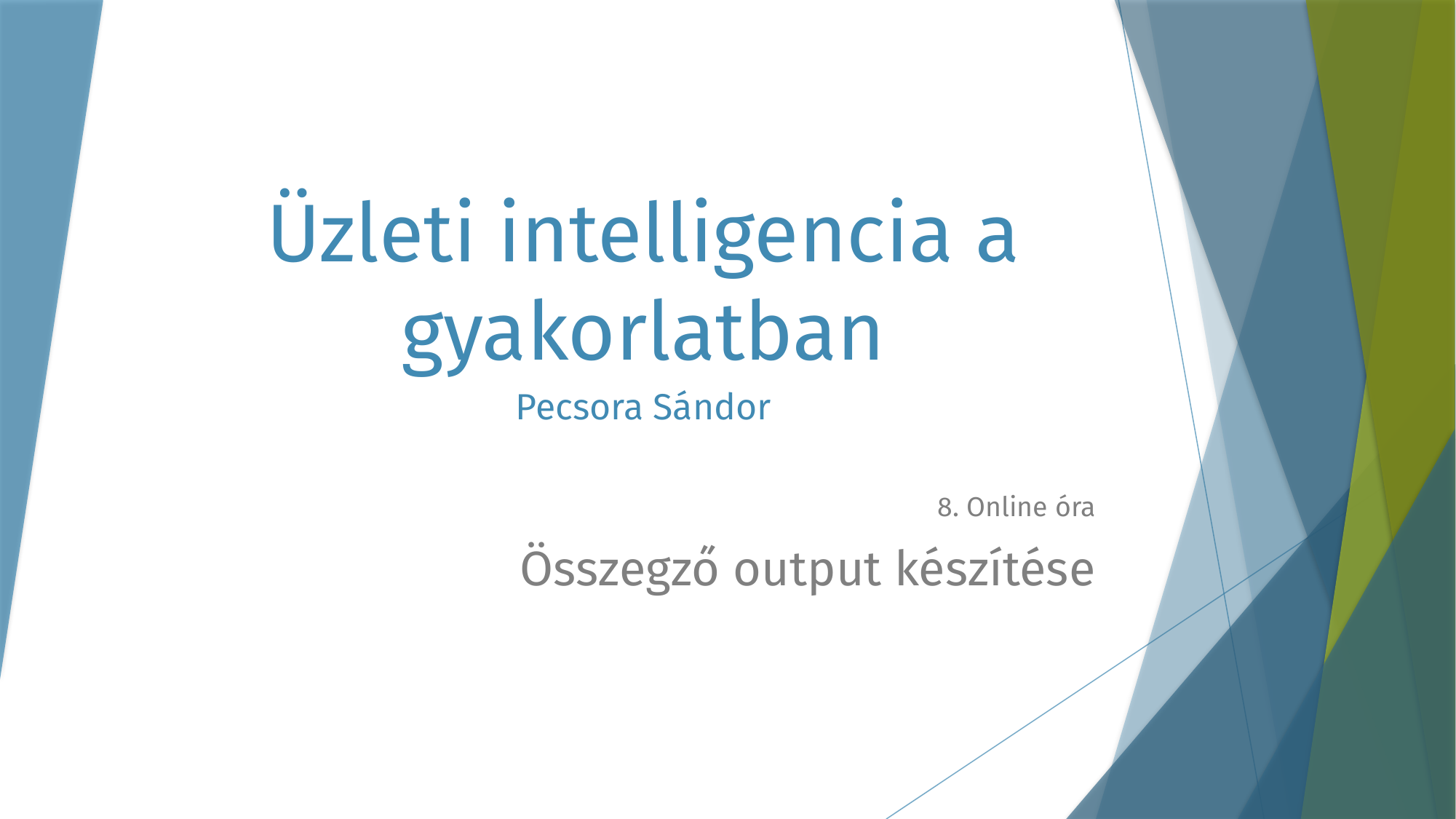

# Üzleti intelligencia a gyakorlatban
Pecsora Sándor
8. Online óra
Összegző output készítése